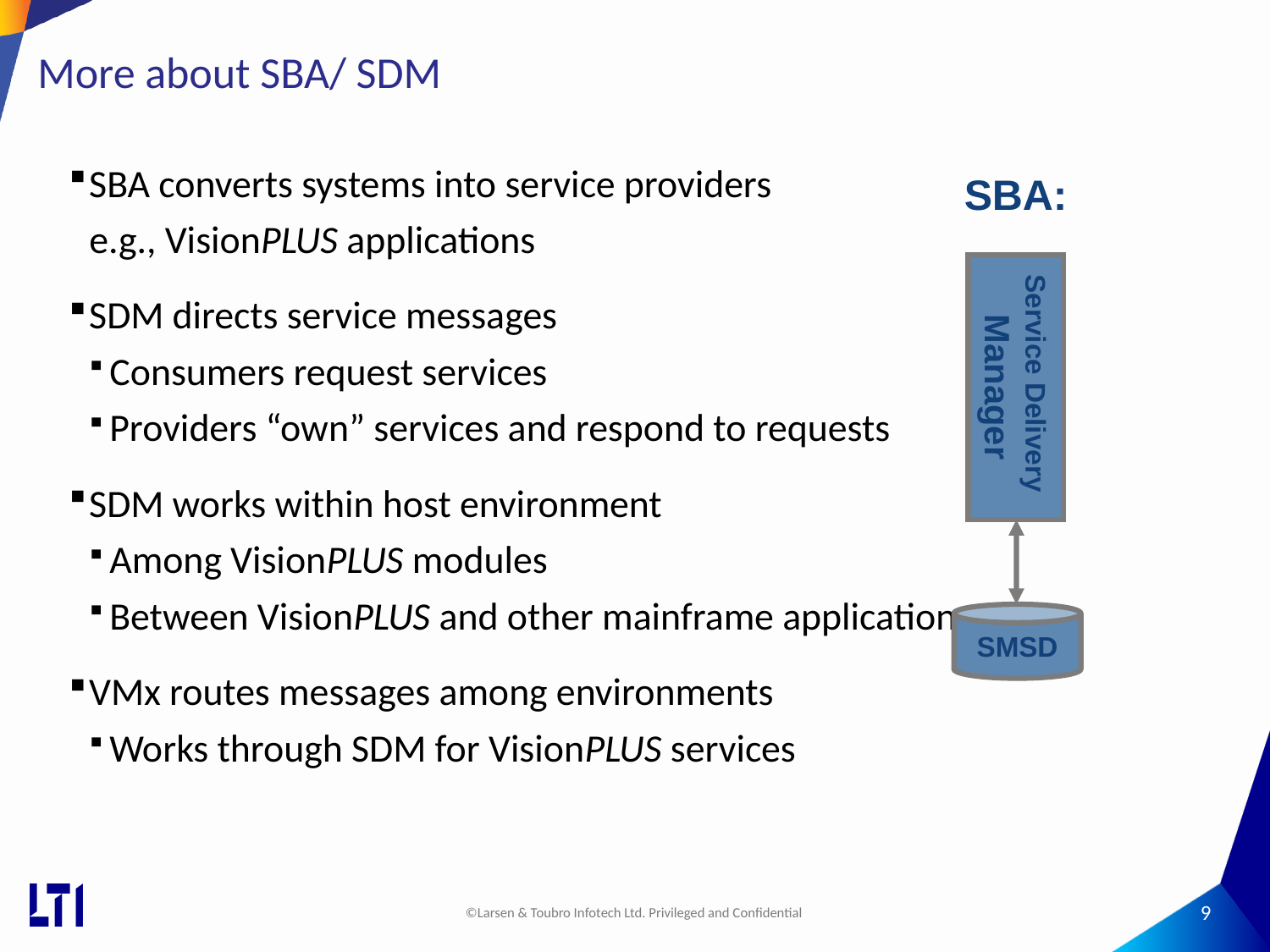

# More about SBA/ SDM
SBA converts systems into service providers
e.g., VisionPLUS applications
SDM directs service messages
Consumers request services
Providers “own” services and respond to requests
SDM works within host environment
Among VisionPLUS modules
Between VisionPLUS and other mainframe applications
VMx routes messages among environments
Works through SDM for VisionPLUS services
SBA:
Service Delivery
Manager

SMSD